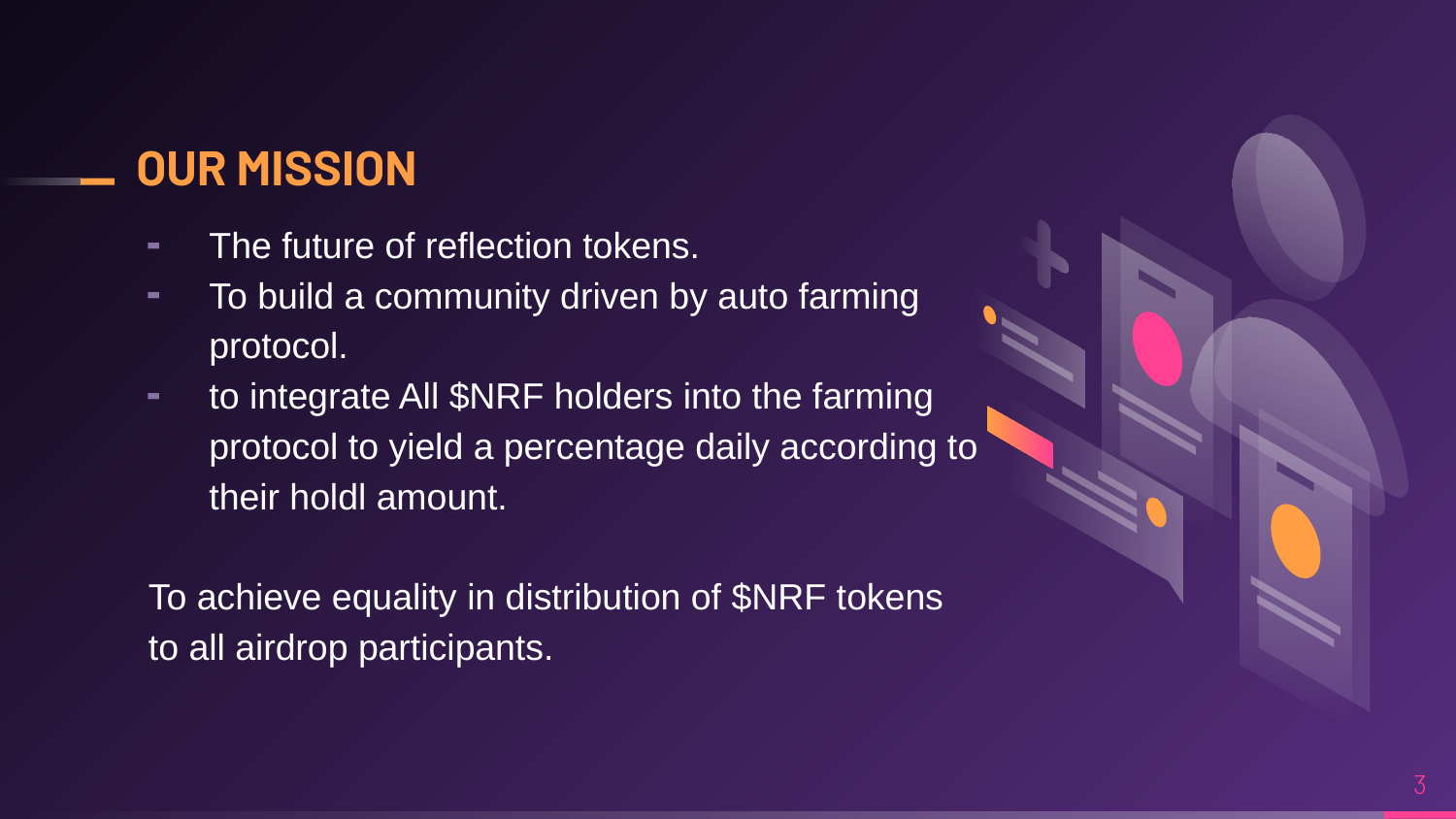

# OUR MISSION
The future of reflection tokens.
To build a community driven by auto farming protocol.
to integrate All $NRF holders into the farming protocol to yield a percentage daily according to their holdl amount.

To achieve equality in distribution of $NRF tokens to all airdrop participants.
3